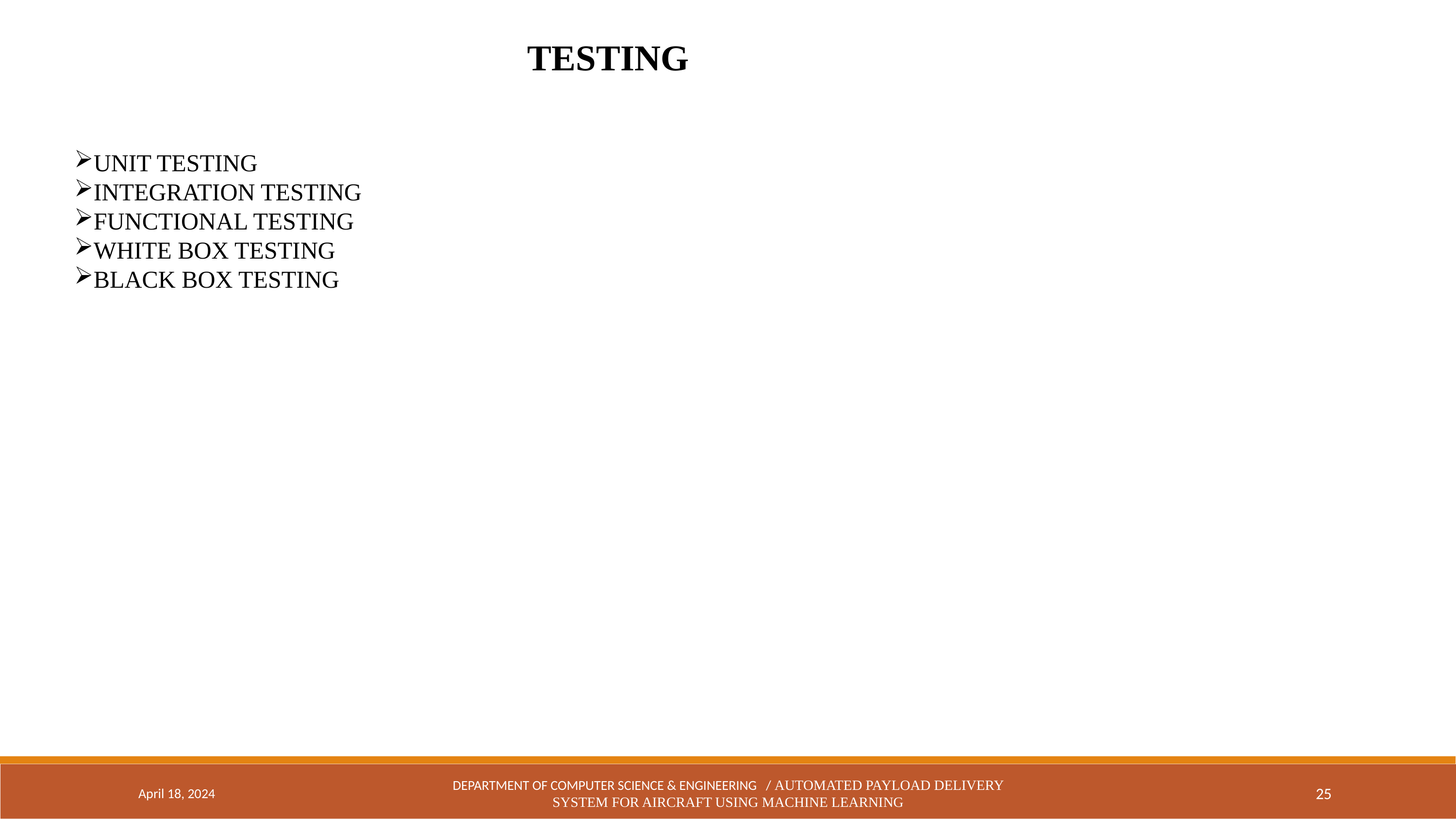

TESTING
UNIT TESTING
INTEGRATION TESTING
FUNCTIONAL TESTING
WHITE BOX TESTING
BLACK BOX TESTING

April 18, 2024

DEPARTMENT OF COMPUTER SCIENCE & ENGINEERING   / Automated Payload Delivery System for Aircraft Using Machine Learning
25